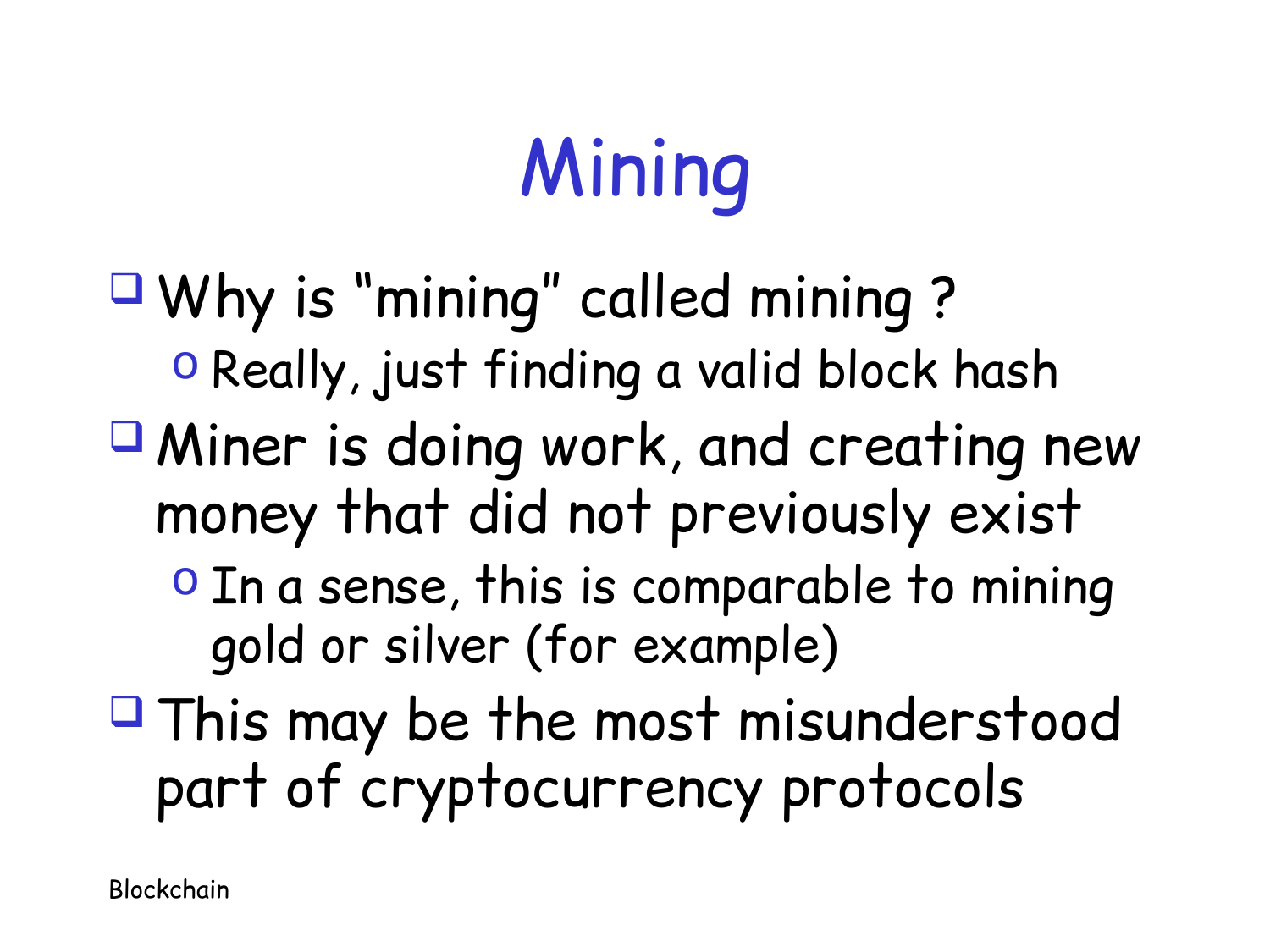

# Mining
Why is “mining” called mining ?
Really, just finding a valid block hash
Miner is doing work, and creating new money that did not previously exist
In a sense, this is comparable to mining gold or silver (for example)
This may be the most misunderstood part of cryptocurrency protocols

Blockchain